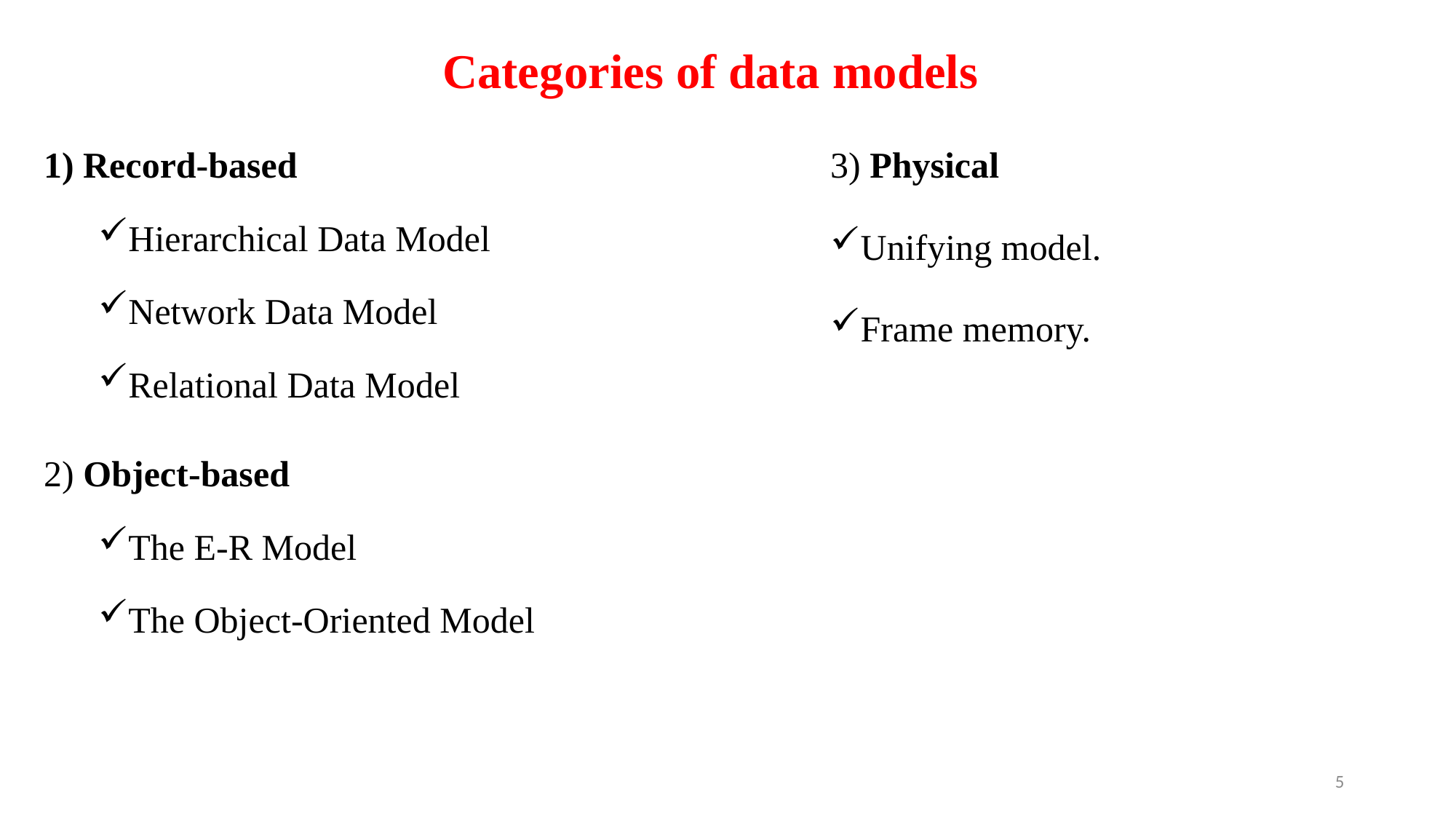

# Categories of data models
1) Record-based
Hierarchical Data Model
Network Data Model
Relational Data Model
2) Object-based
The E-R Model
The Object-Oriented Model

3) Physical
Unifying model.
Frame memory.

5